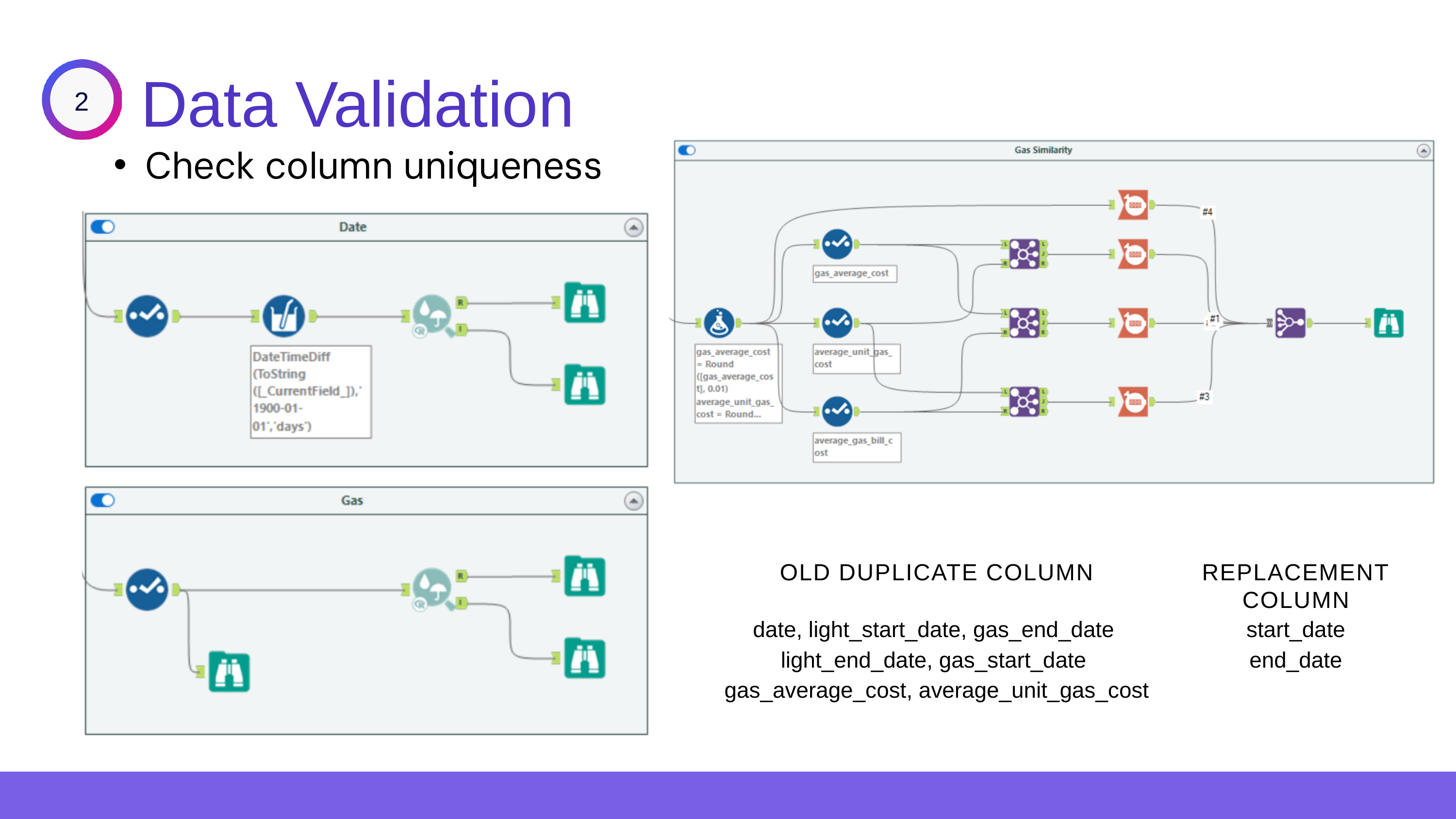

Data Validation

2
Check column uniqueness

OLD DUPLICATE COLUMN
REPLACEMENT COLUMN

date, light_start_date, gas_end_date
light_end_date, gas_start_date
gas_average_cost, average_unit_gas_cost
start_date
end_date